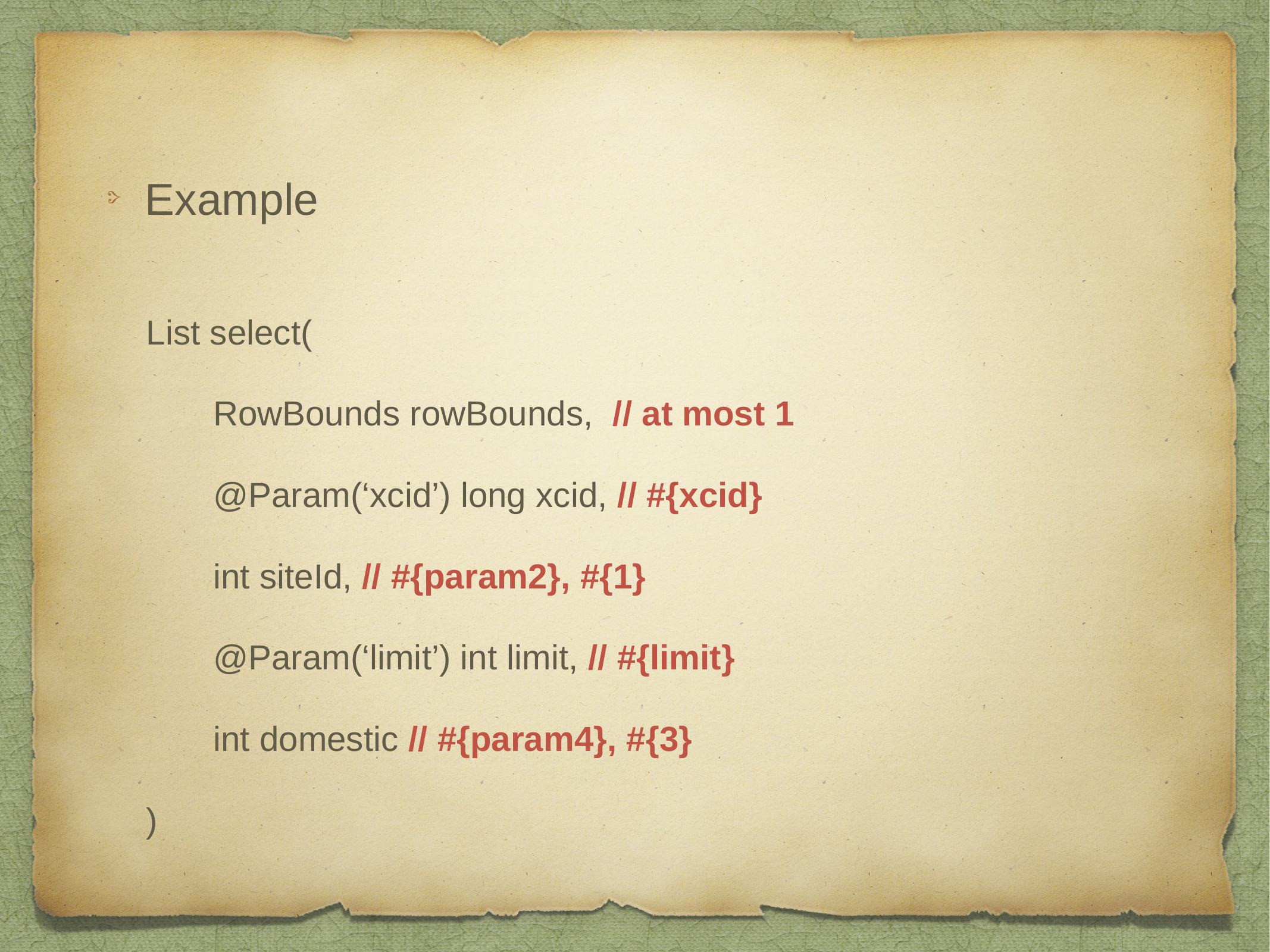

Example
List select(
	RowBounds rowBounds,  // at most 1
	@Param(‘xcid’) long xcid, // #{xcid}
	int siteId, // #{param2}, #{1}
	@Param(‘limit’) int limit, // #{limit}
	int domestic // #{param4}, #{3}
)